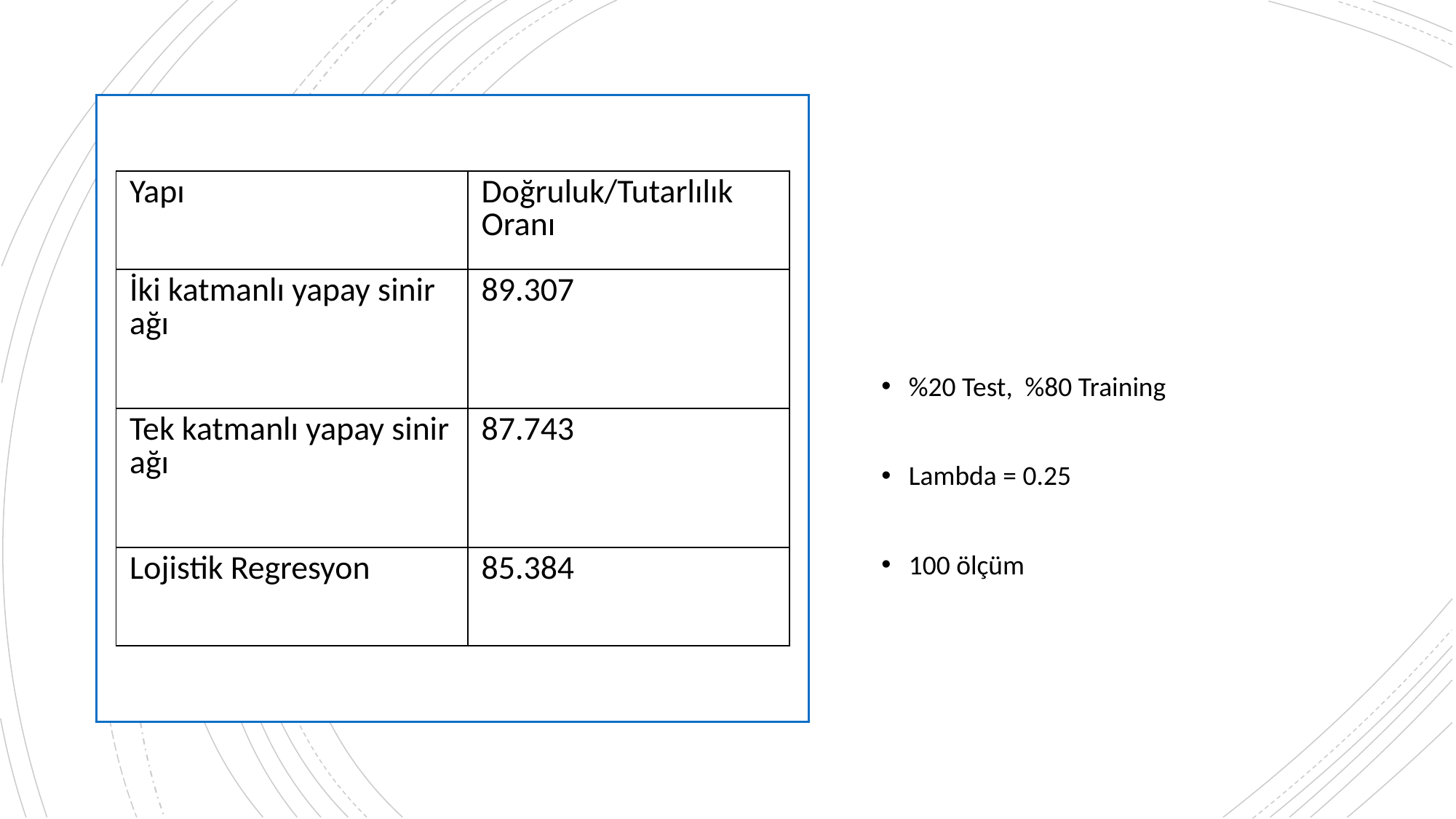

#
| Yapı | Doğruluk/Tutarlılık Oranı |
| --- | --- |
| İki katmanlı yapay sinir ağı | 89.307 |
| Tek katmanlı yapay sinir ağı | 87.743 |
| Lojistik Regresyon | 85.384 |
%20 Test,  %80 Training

Lambda = 0.25

100 ölçüm